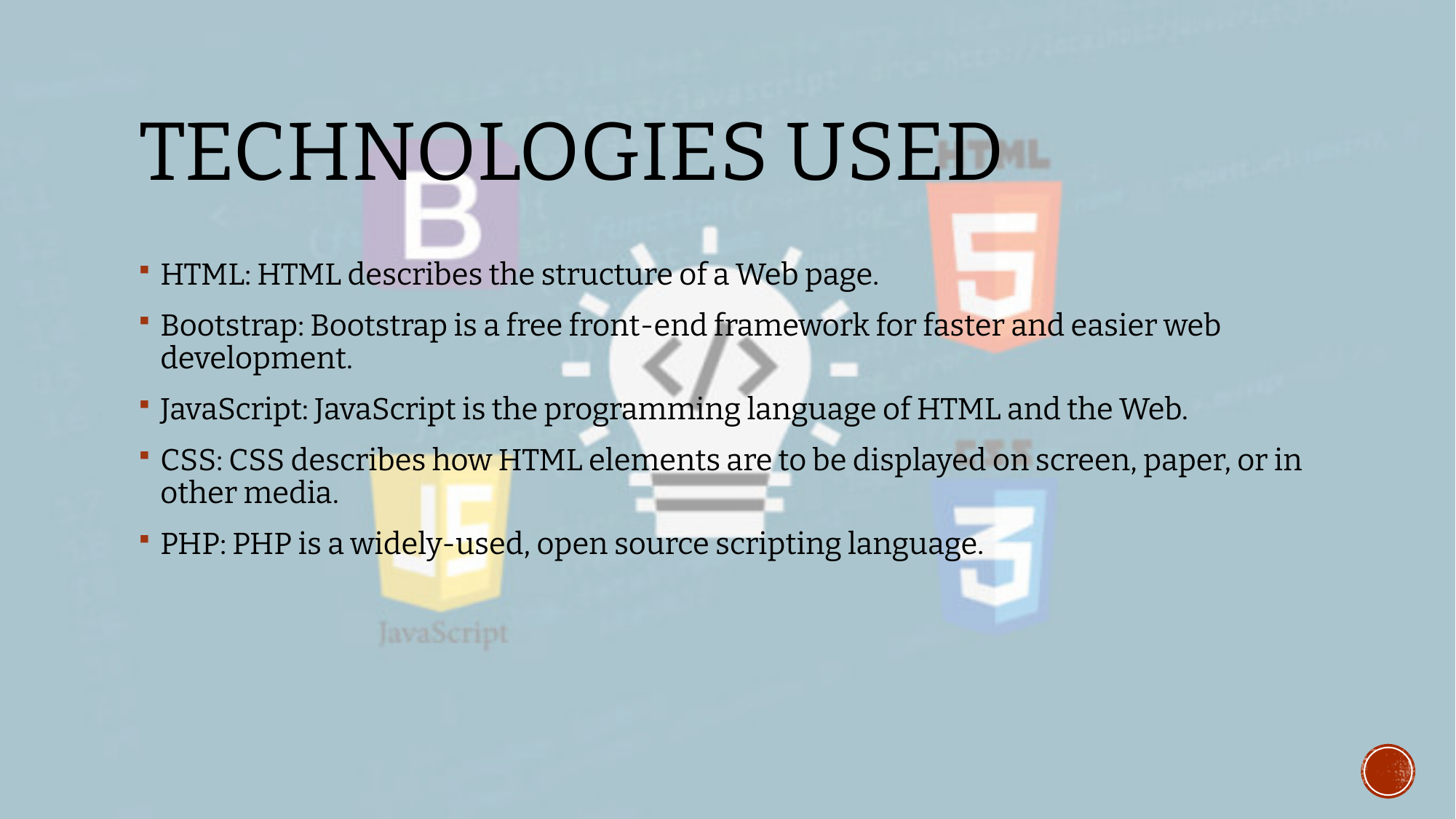

# Technologies Used
HTML: HTML describes the structure of a Web page.
Bootstrap: Bootstrap is a free front-end framework for faster and easier web development.
JavaScript: JavaScript is the programming language of HTML and the Web.
CSS: CSS describes how HTML elements are to be displayed on screen, paper, or in other media.
PHP: PHP is a widely-used, open source scripting language.